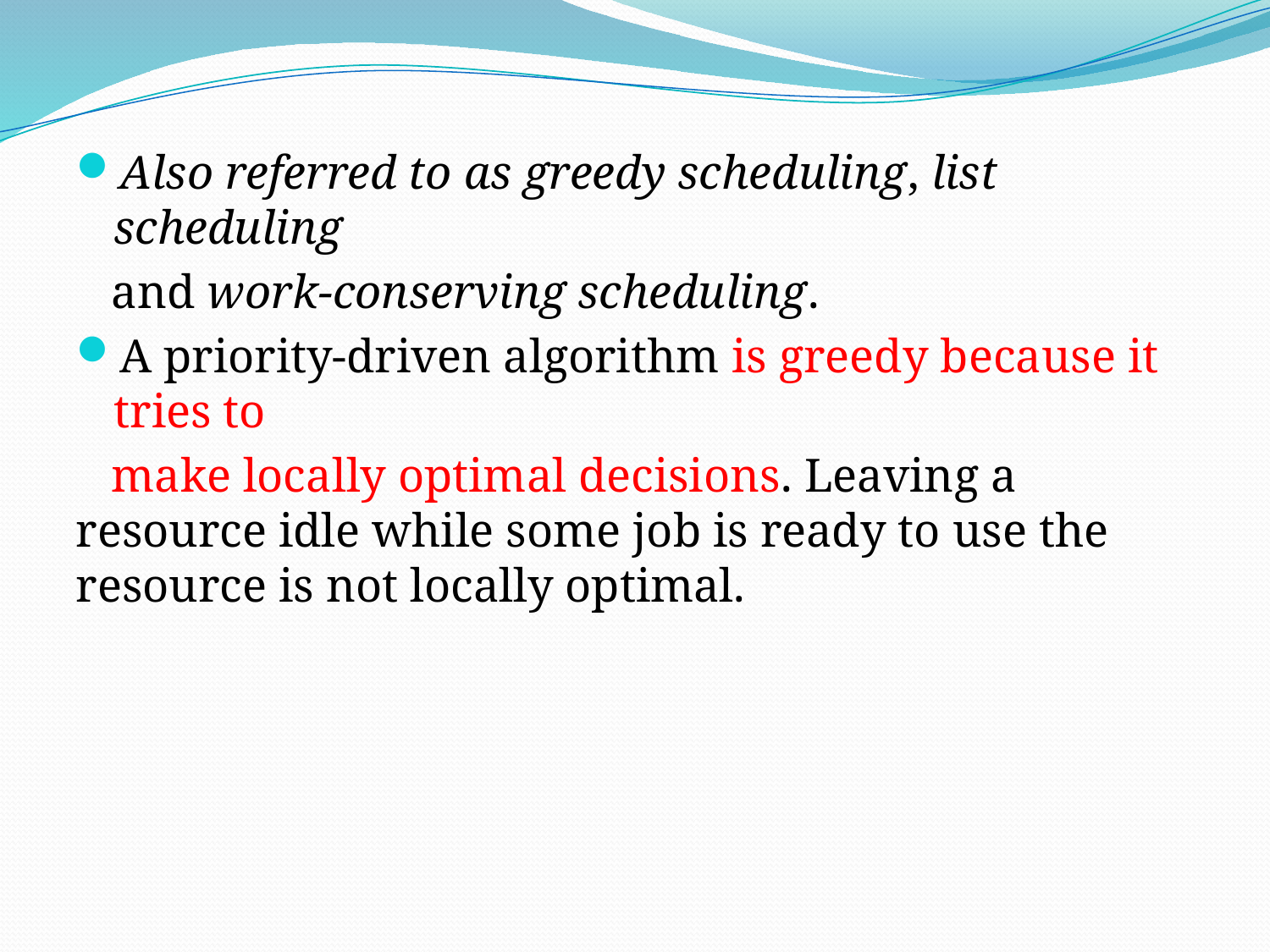

Also referred to as greedy scheduling, list scheduling
   and work-conserving scheduling.
A priority-driven algorithm is greedy because it tries to
   make locally optimal decisions. Leaving a resource idle while some job is ready to use the resource is not locally optimal.